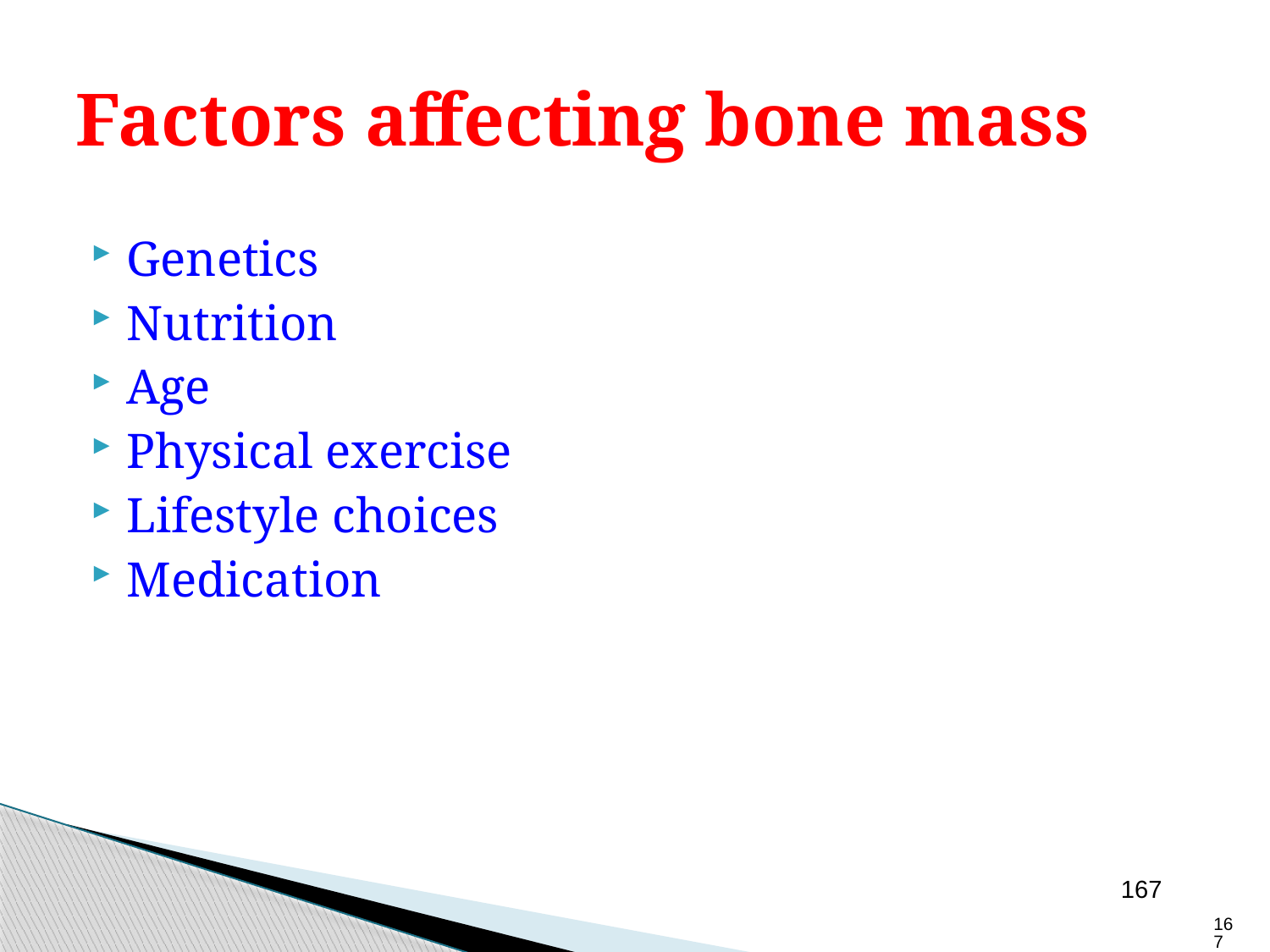

# Factors affecting bone mass
Genetics
Nutrition
Age
Physical exercise
Lifestyle choices
Medication
167
167